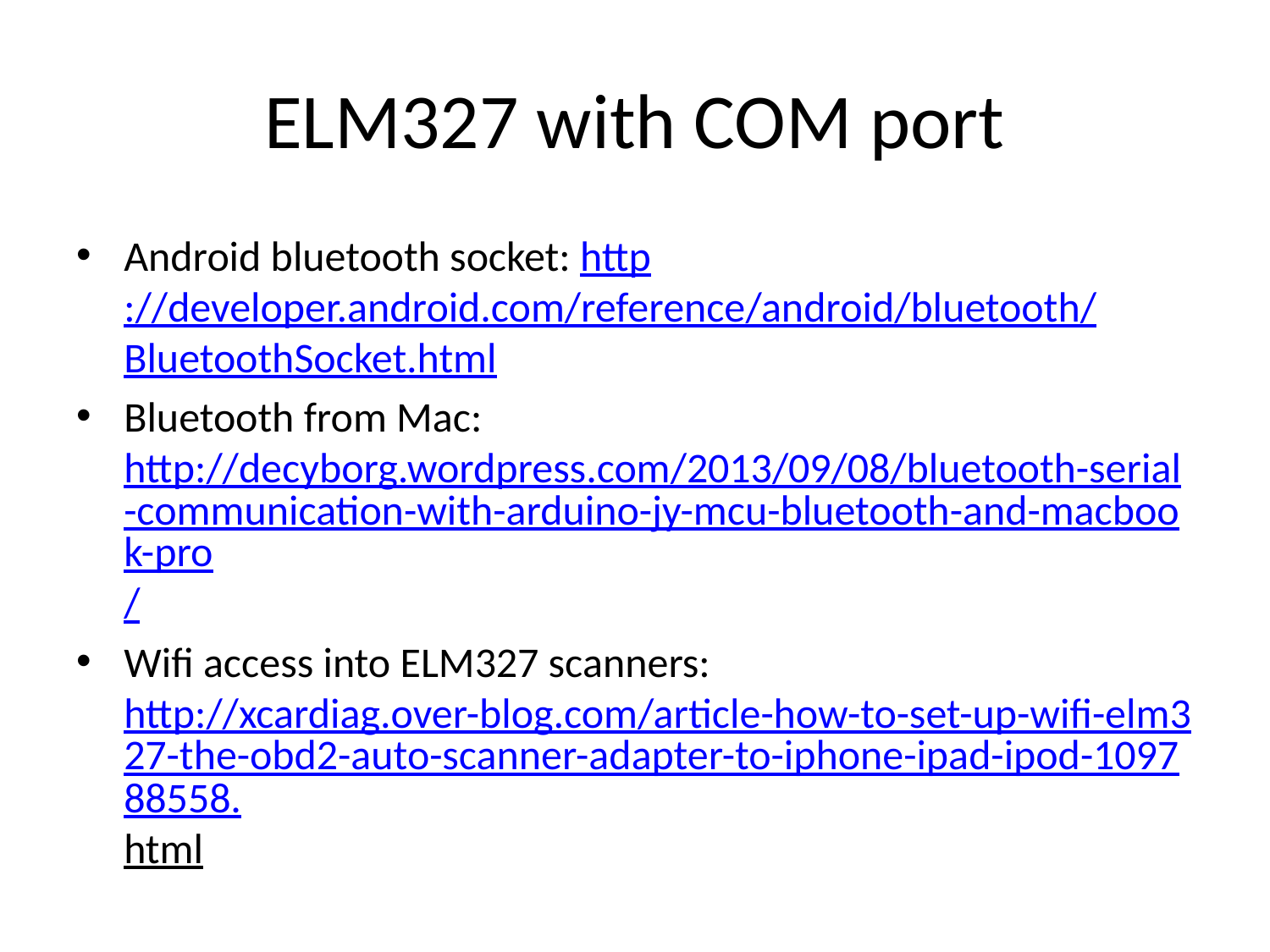

# ELM327 with COM port
Android bluetooth socket: http://developer.android.com/reference/android/bluetooth/BluetoothSocket.html
Bluetooth from Mac: http://decyborg.wordpress.com/2013/09/08/bluetooth-serial-communication-with-arduino-jy-mcu-bluetooth-and-macbook-pro/
Wifi access into ELM327 scanners: http://xcardiag.over-blog.com/article-how-to-set-up-wifi-elm327-the-obd2-auto-scanner-adapter-to-iphone-ipad-ipod-109788558.html